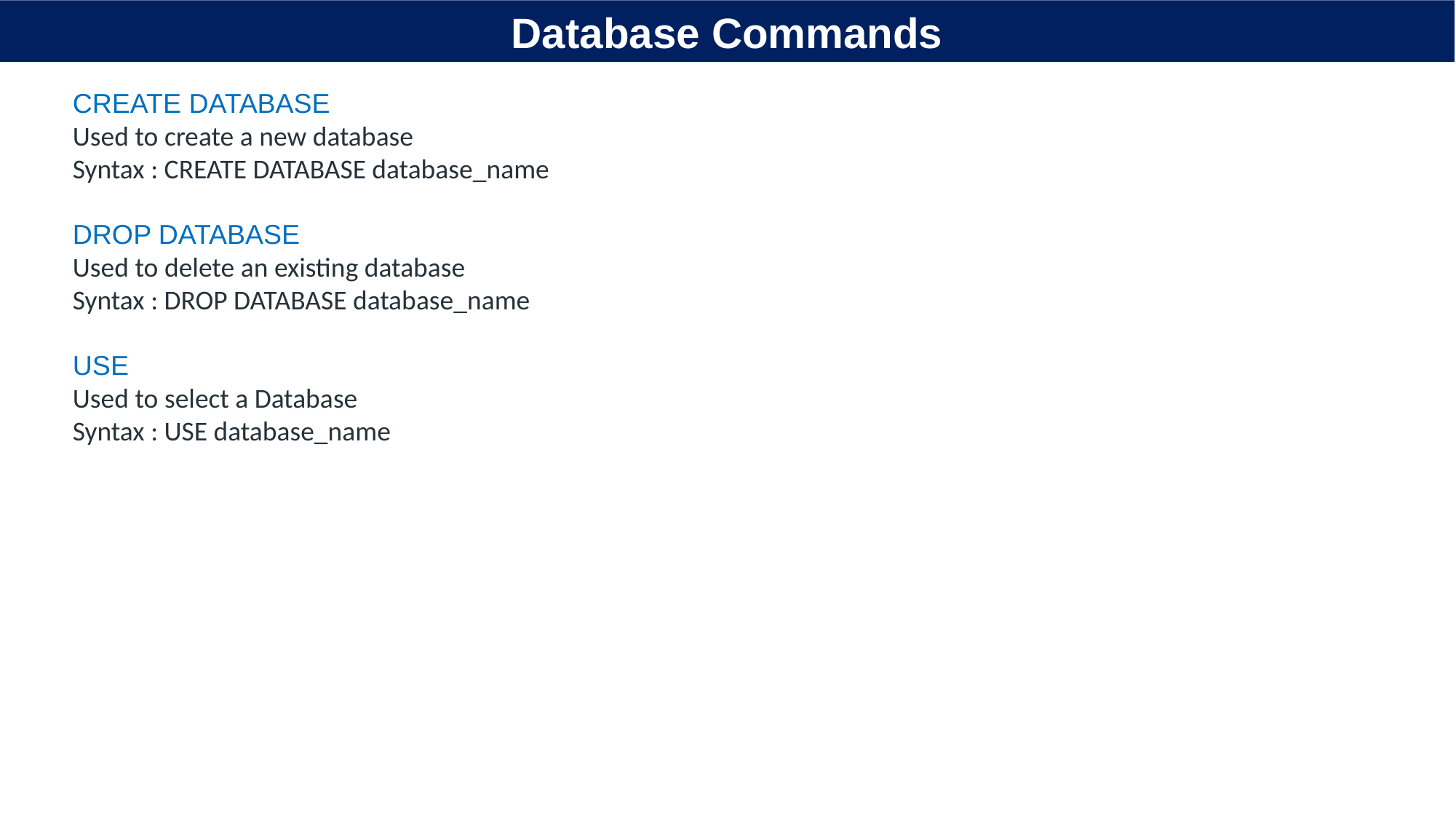

Database Commands
CREATE DATABASE
Used to create a new database
Syntax : CREATE DATABASE database_name

DROP DATABASE
Used to delete an existing database
Syntax : DROP DATABASE database_name

USE
Used to select a Database
Syntax : USE database_name